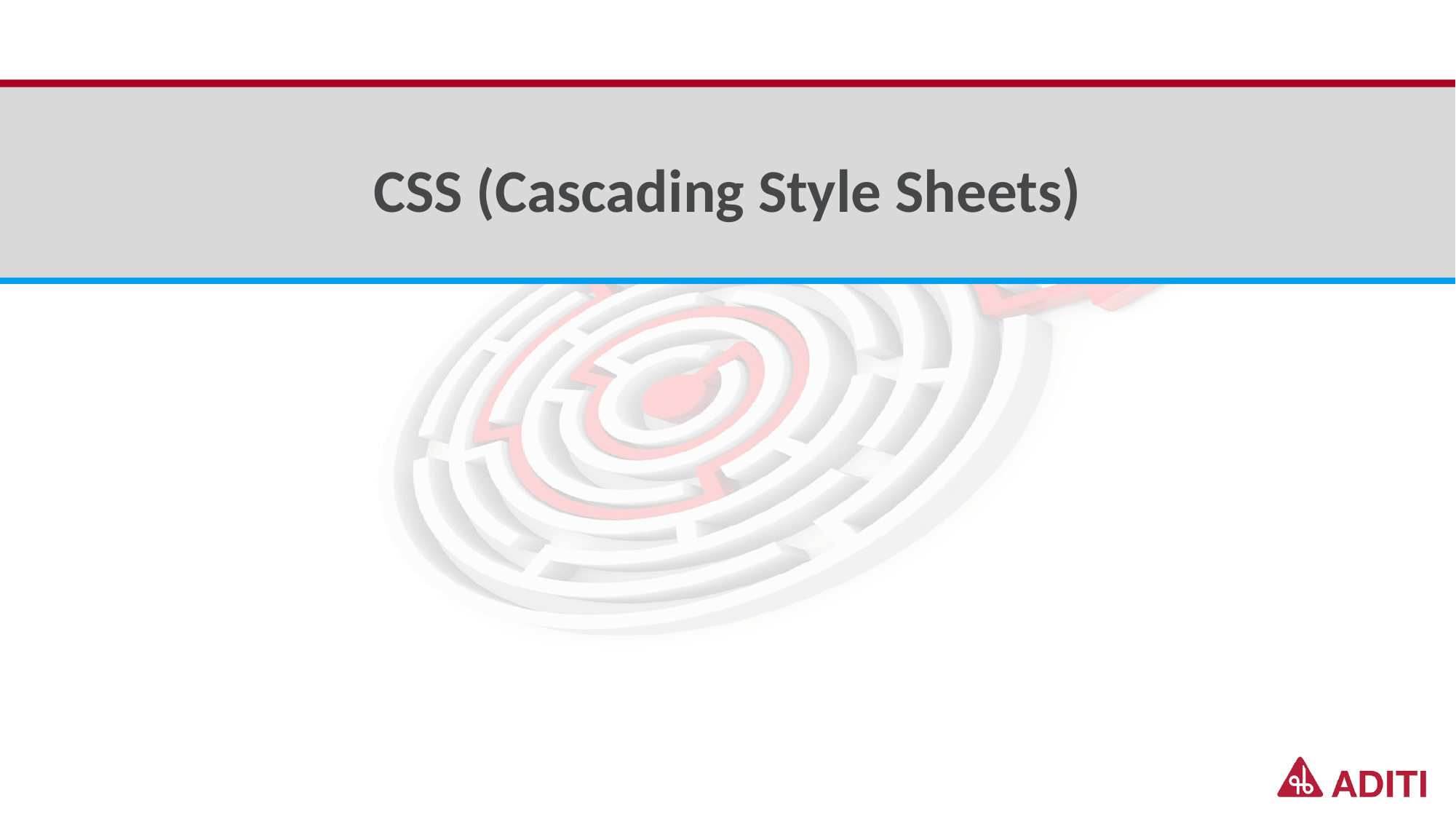

# iFour Consultancy

CSS (Cascading Style Sheets)